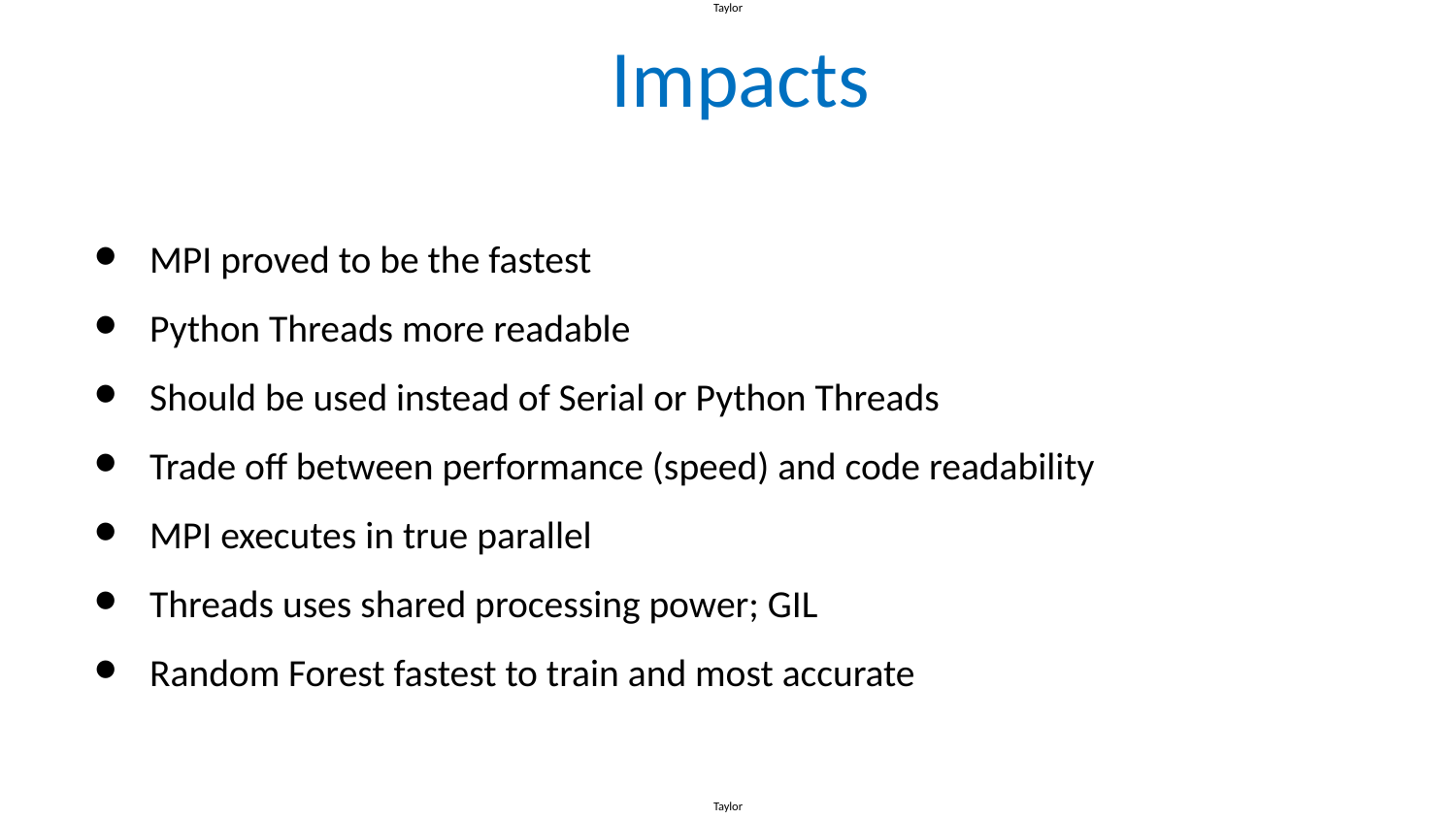

Taylor
# Impacts
MPI proved to be the fastest
Python Threads more readable
Should be used instead of Serial or Python Threads
Trade off between performance (speed) and code readability
MPI executes in true parallel
Threads uses shared processing power; GIL
Random Forest fastest to train and most accurate

Taylor